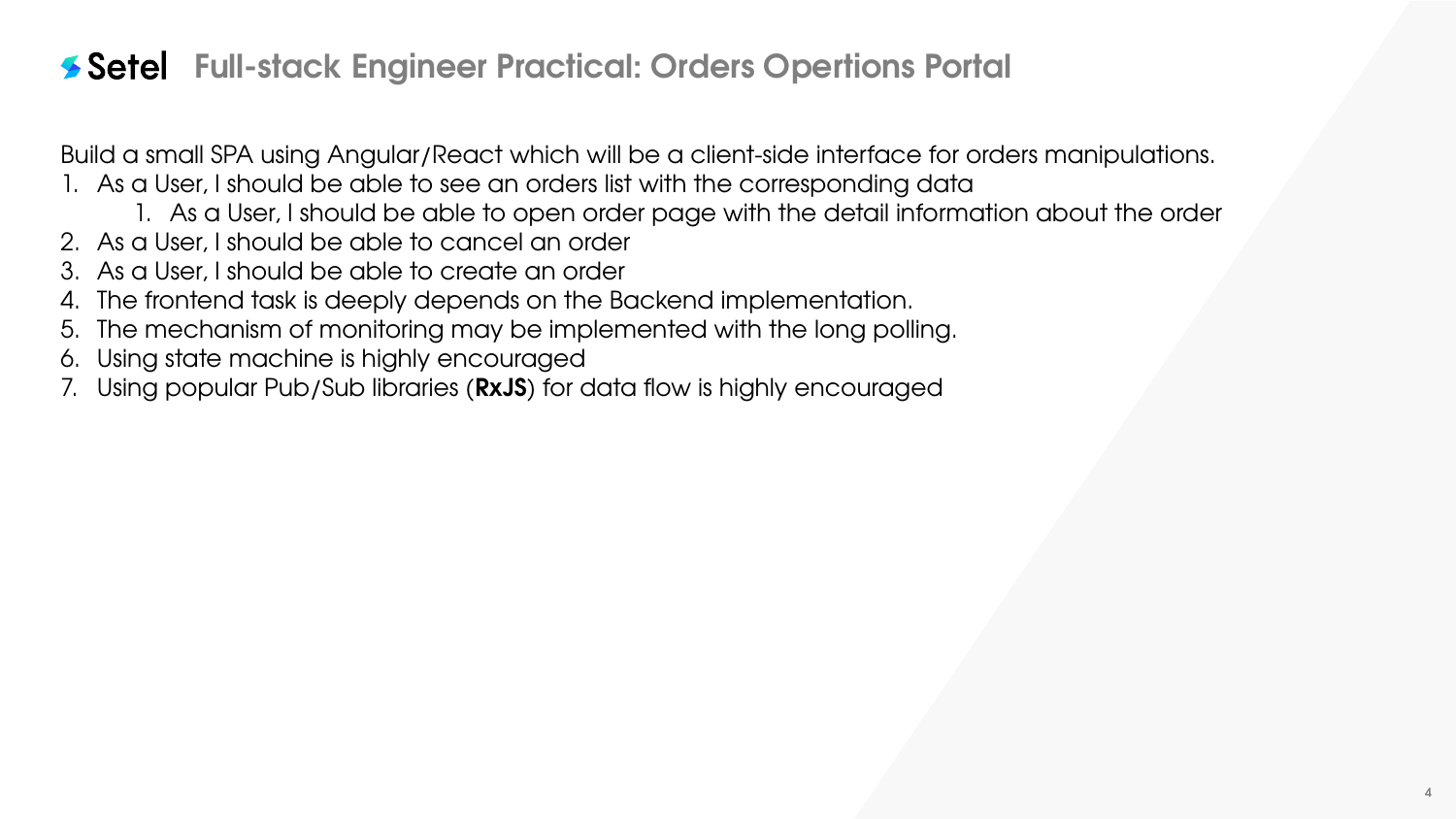

# Full-stack Engineer Practical: Orders Opertions Portal
Build a small SPA using Angular/React which will be a client-side interface for orders manipulations.
As a User, I should be able to see an orders list with the corresponding data
As a User, I should be able to open order page with the detail information about the order
As a User, I should be able to cancel an order
As a User, I should be able to create an order
The frontend task is deeply depends on the Backend implementation.
The mechanism of monitoring may be implemented with the long polling.
Using state machine is highly encouraged
Using popular Pub/Sub libraries (RxJS) for data flow is highly encouraged